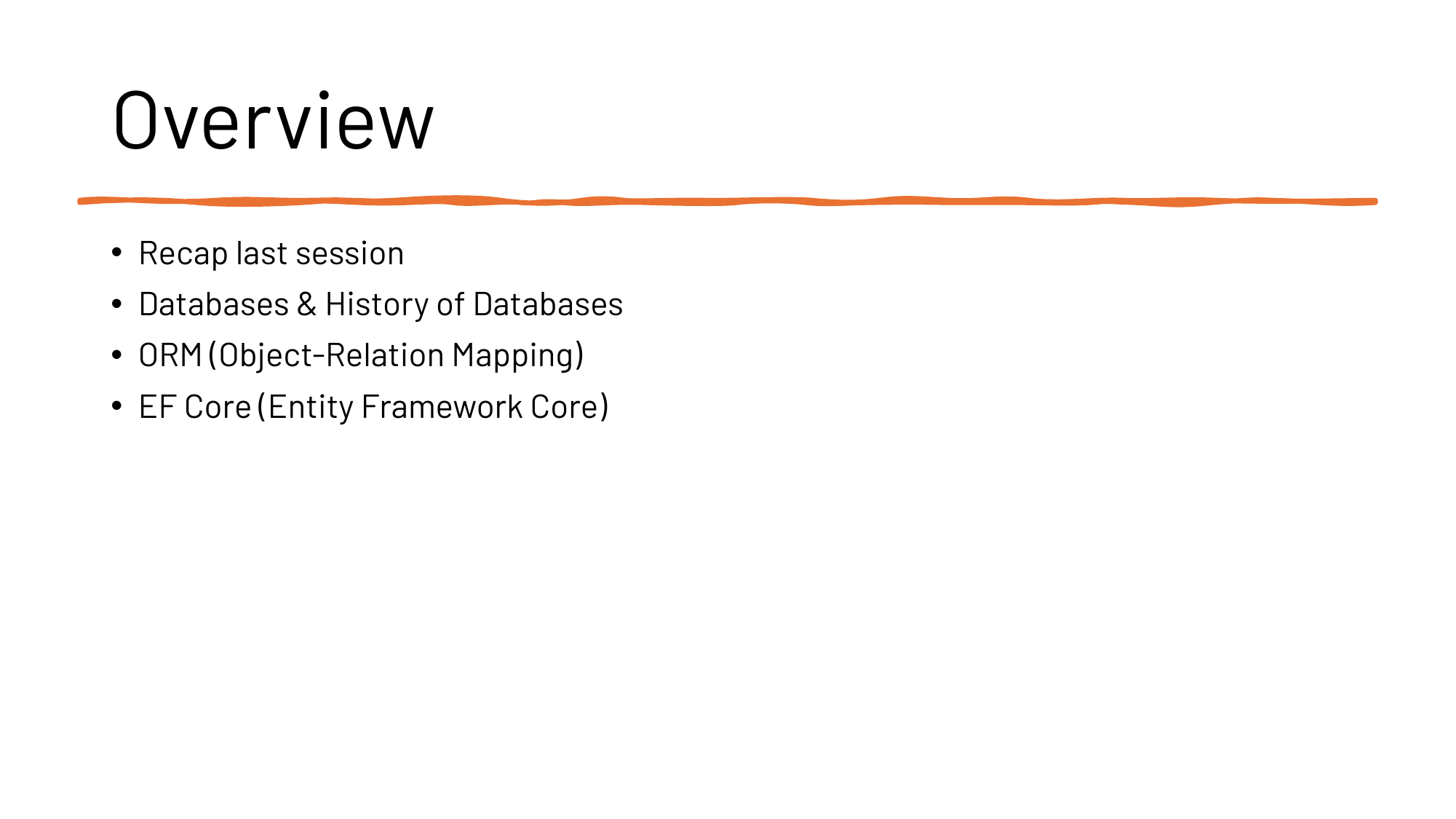

# Overview

Recap last session
Databases & History of Databases
ORM (Object-Relation Mapping)
EF Core (Entity Framework Core)